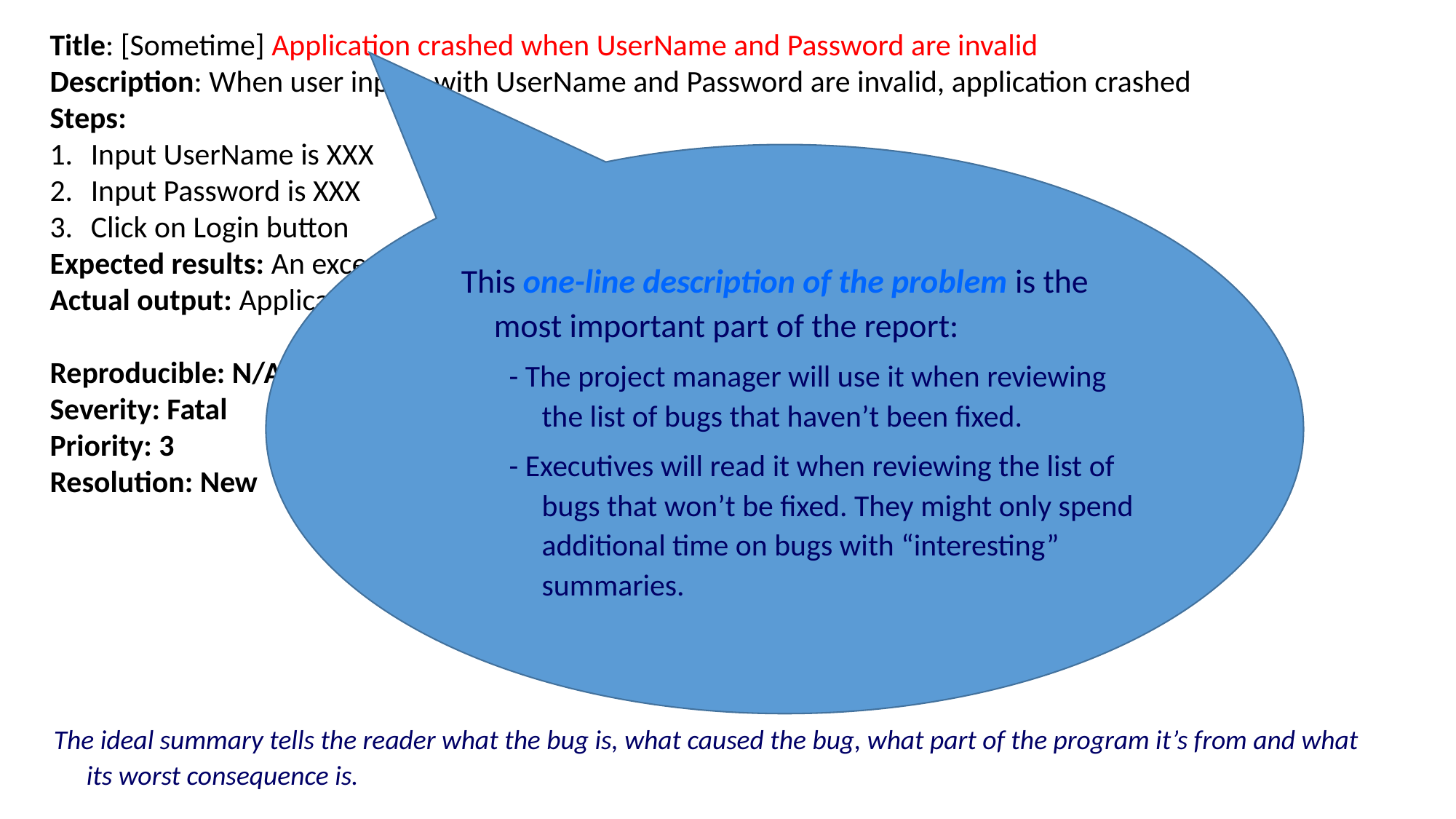

Title: [Sometime] Application crashed when UserName and Password are invalid
Description: When user inputs with UserName and Password are invalid, application crashed
Steps:
Input UserName is XXX
Input Password is XXX
Click on Login button
Expected results: An exception is thrown out as “UserName or Password is incorrect”
Actual output: Application crashed

Reproducible: N/A
Severity: Fatal
Priority: 3
Resolution: New

This one-line description of the problem is the most important part of the report:
- The project manager will use it when reviewing the list of bugs that haven’t been fixed.
- Executives will read it when reviewing the list of bugs that won’t be fixed. They might only spend additional time on bugs with “interesting” summaries.
The ideal summary tells the reader what the bug is, what caused the bug, what part of the program it’s from and what its worst consequence is.